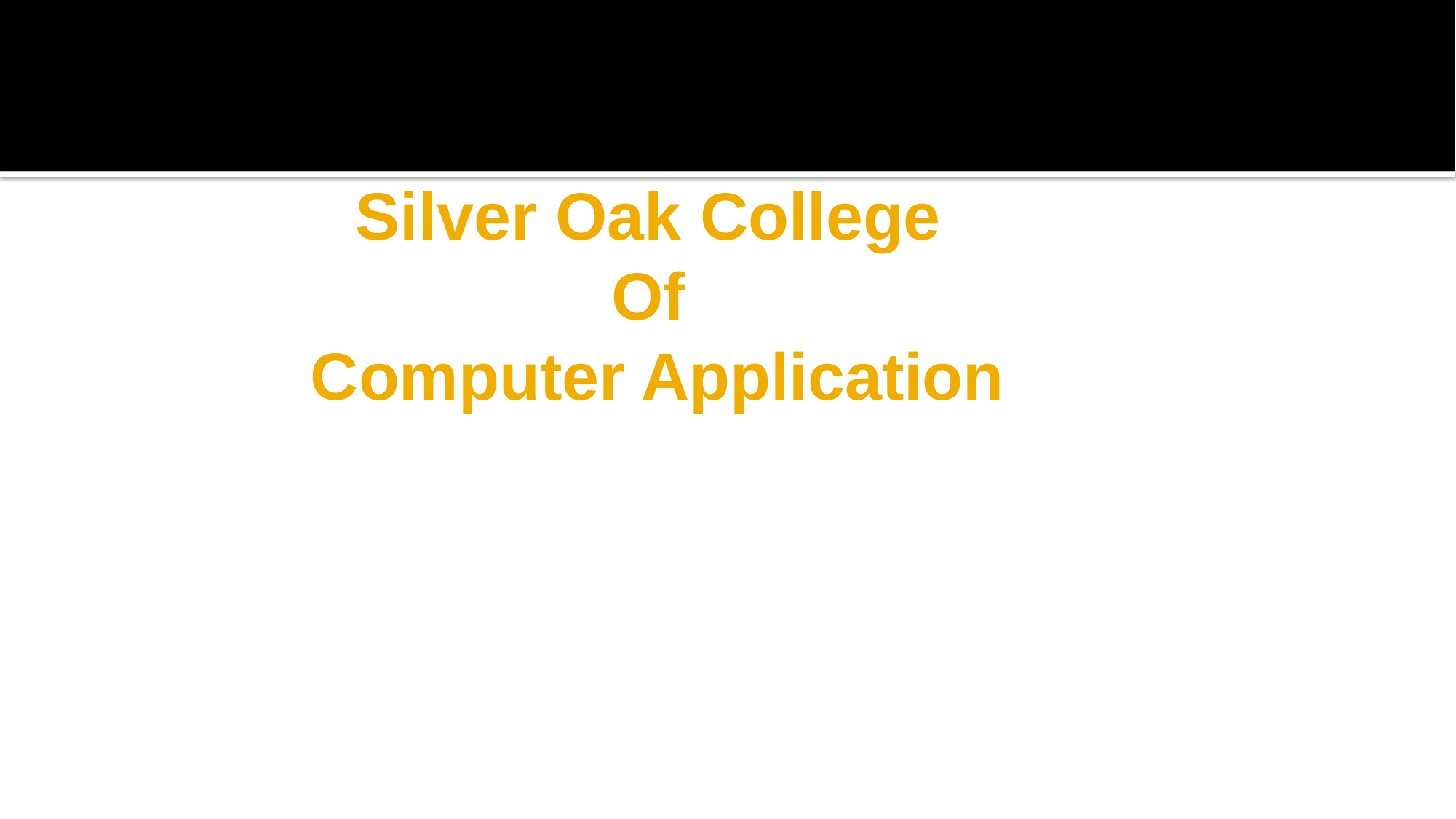

# Silver Oak College Of Computer Application